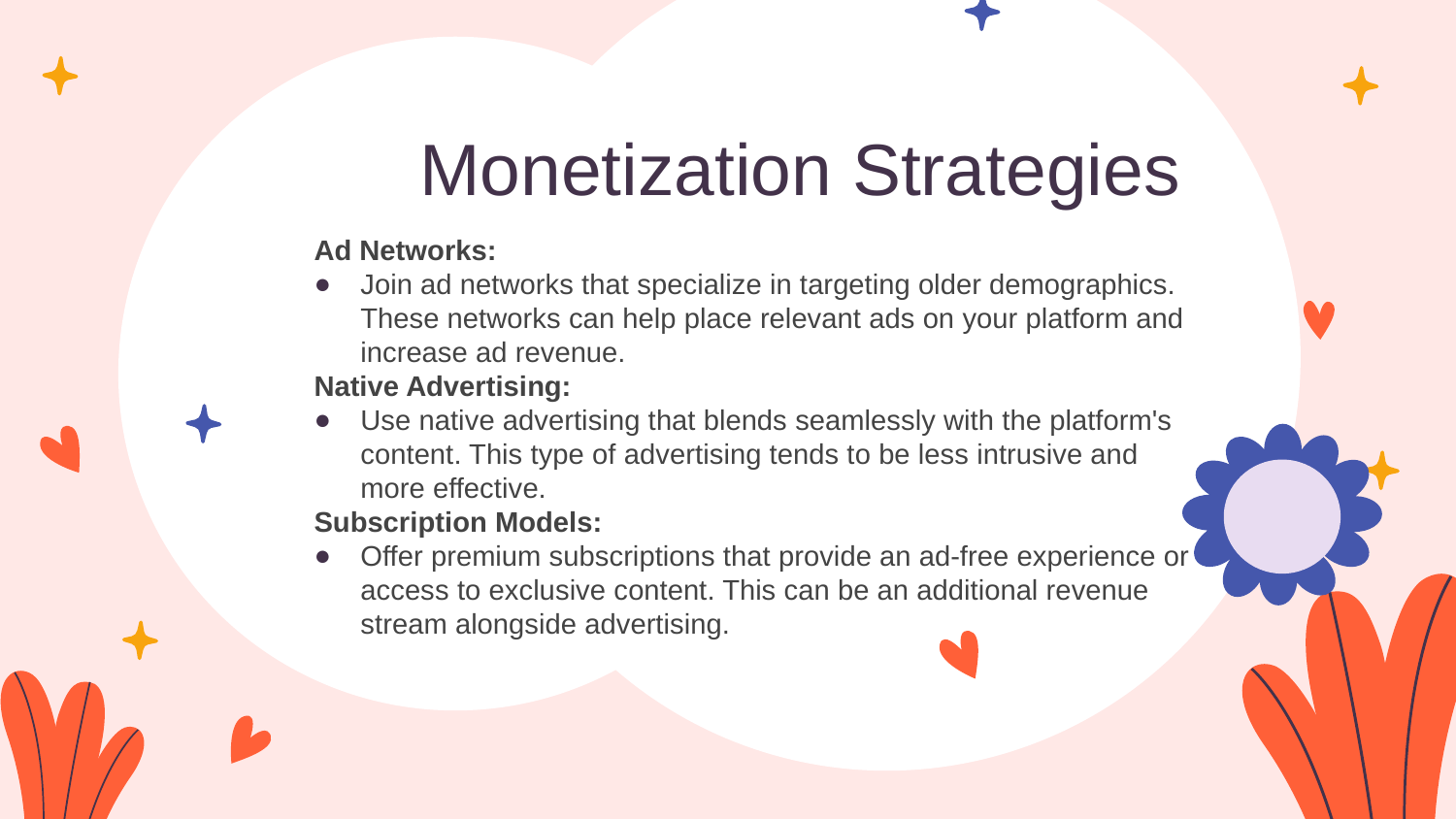

# Monetization Strategies
Ad Networks:
Join ad networks that specialize in targeting older demographics. These networks can help place relevant ads on your platform and increase ad revenue.
Native Advertising:
Use native advertising that blends seamlessly with the platform's content. This type of advertising tends to be less intrusive and more effective.
Subscription Models:
Offer premium subscriptions that provide an ad-free experience or access to exclusive content. This can be an additional revenue stream alongside advertising.